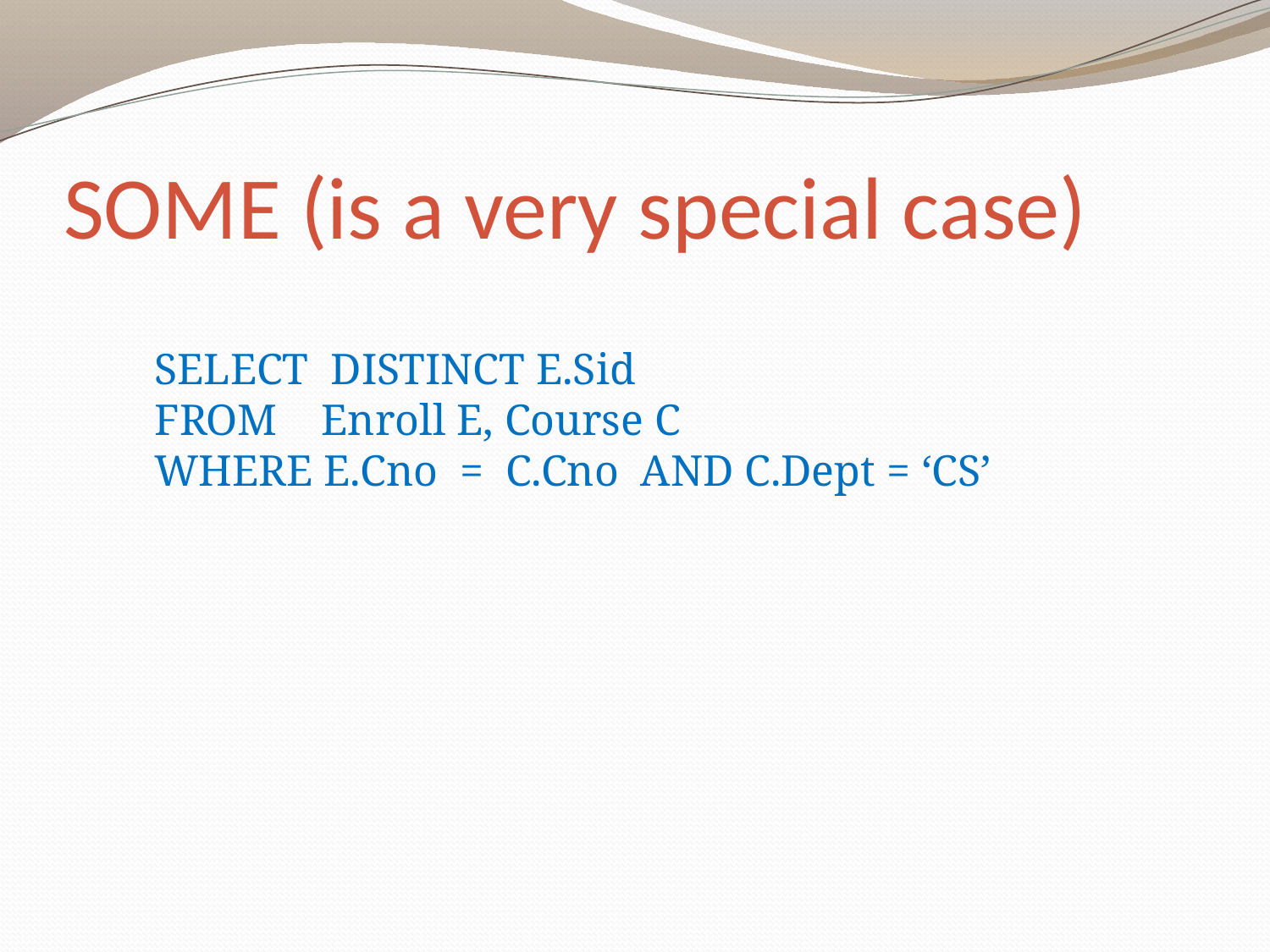

# SOME (is a very special case)

SELECT  DISTINCT E.Sid
FROM    Enroll E, Course C
WHERE E.Cno  =  C.Cno  AND C.Dept = ‘CS’